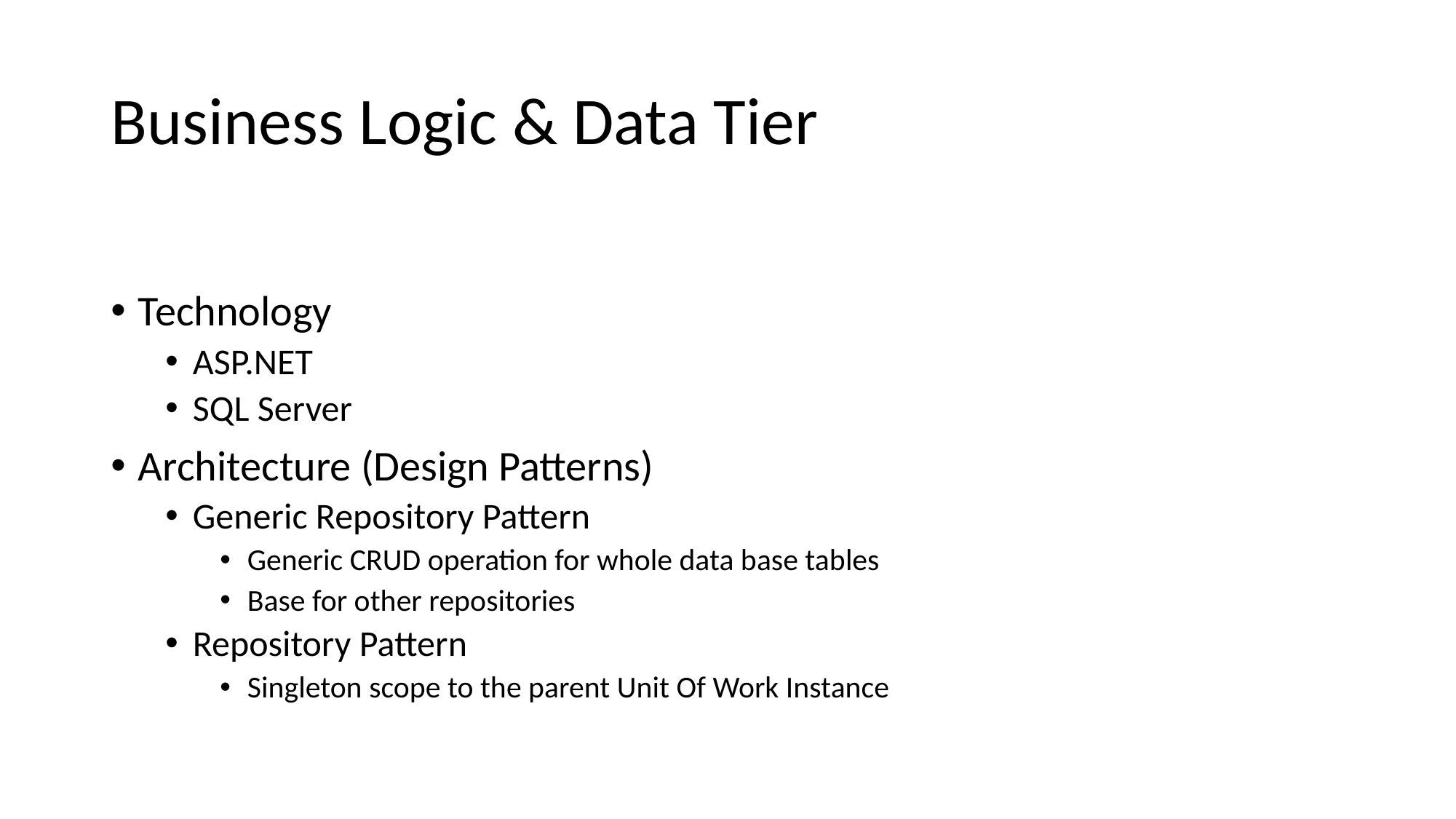

# Business Logic & Data Tier

Technology
ASP.NET
SQL Server
Architecture (Design Patterns)
Generic Repository Pattern
Generic CRUD operation for whole data base tables
Base for other repositories
Repository Pattern
Singleton scope to the parent Unit Of Work Instance